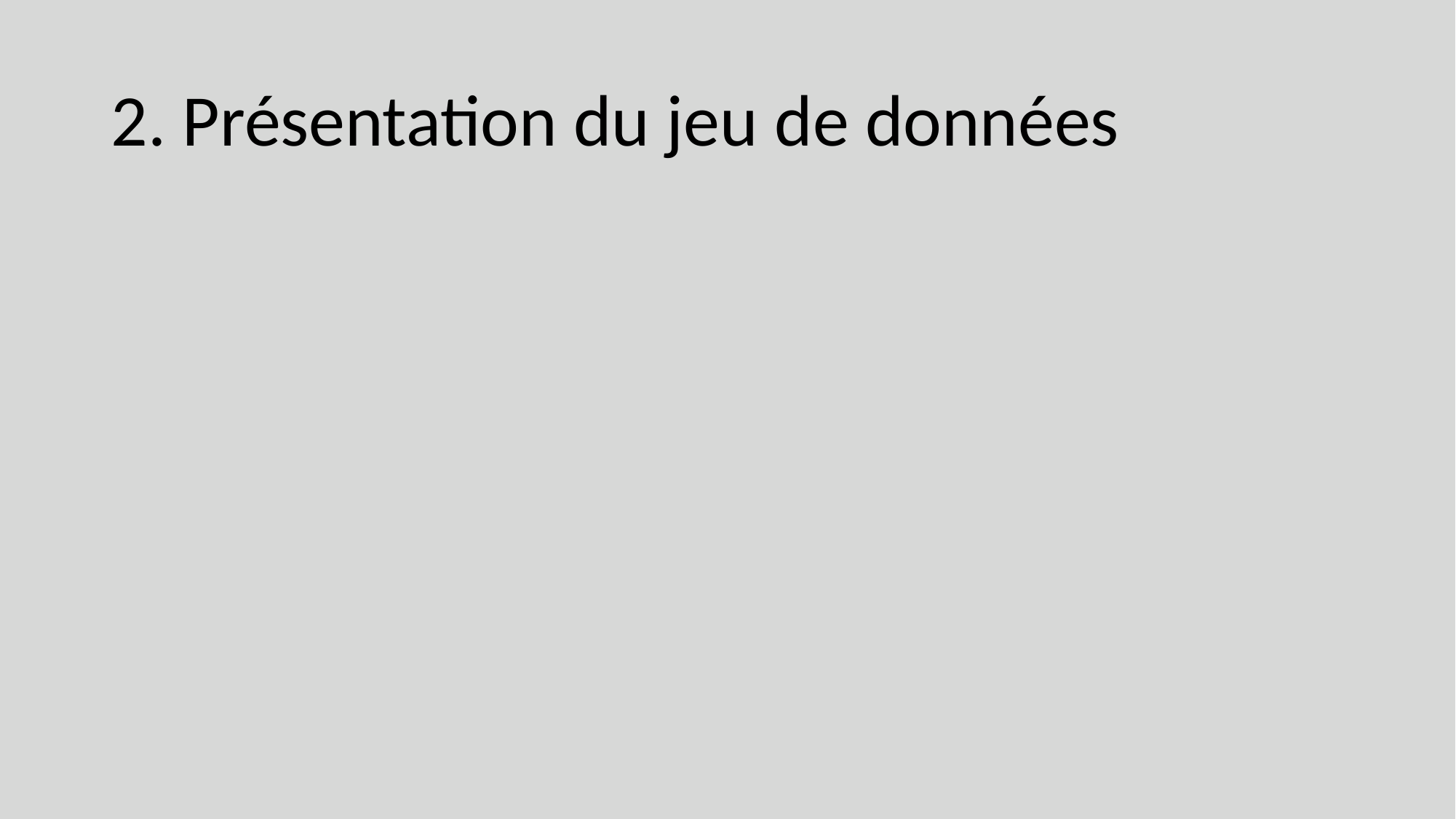

# 2. Présentation du jeu de données